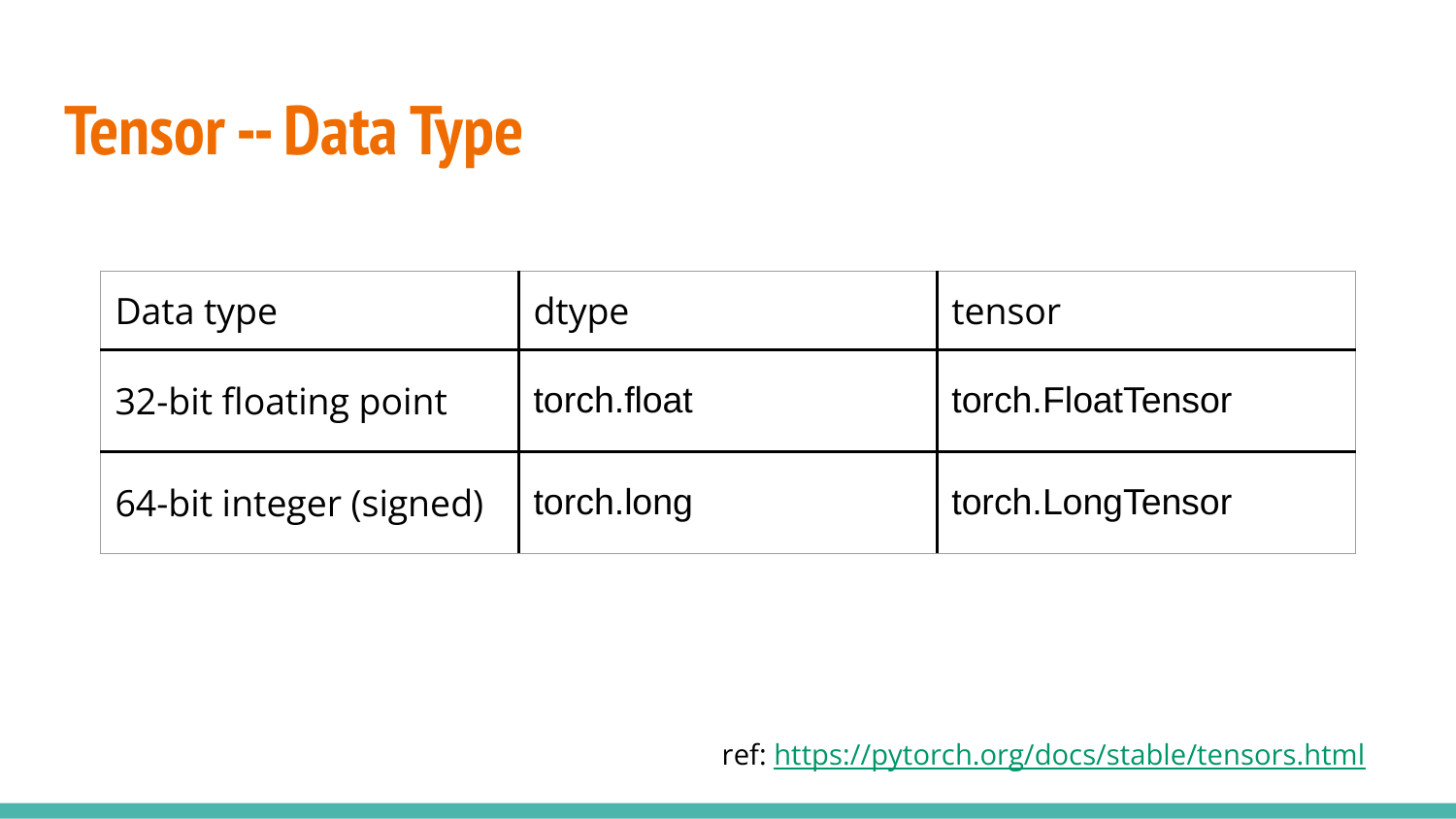

# Tensor -- Data Type
| Data type | dtype | tensor |
| --- | --- | --- |
| 32-bit floating point | torch.float | torch.FloatTensor |
| 64-bit integer (signed) | torch.long | torch.LongTensor |
ref: https://pytorch.org/docs/stable/tensors.html